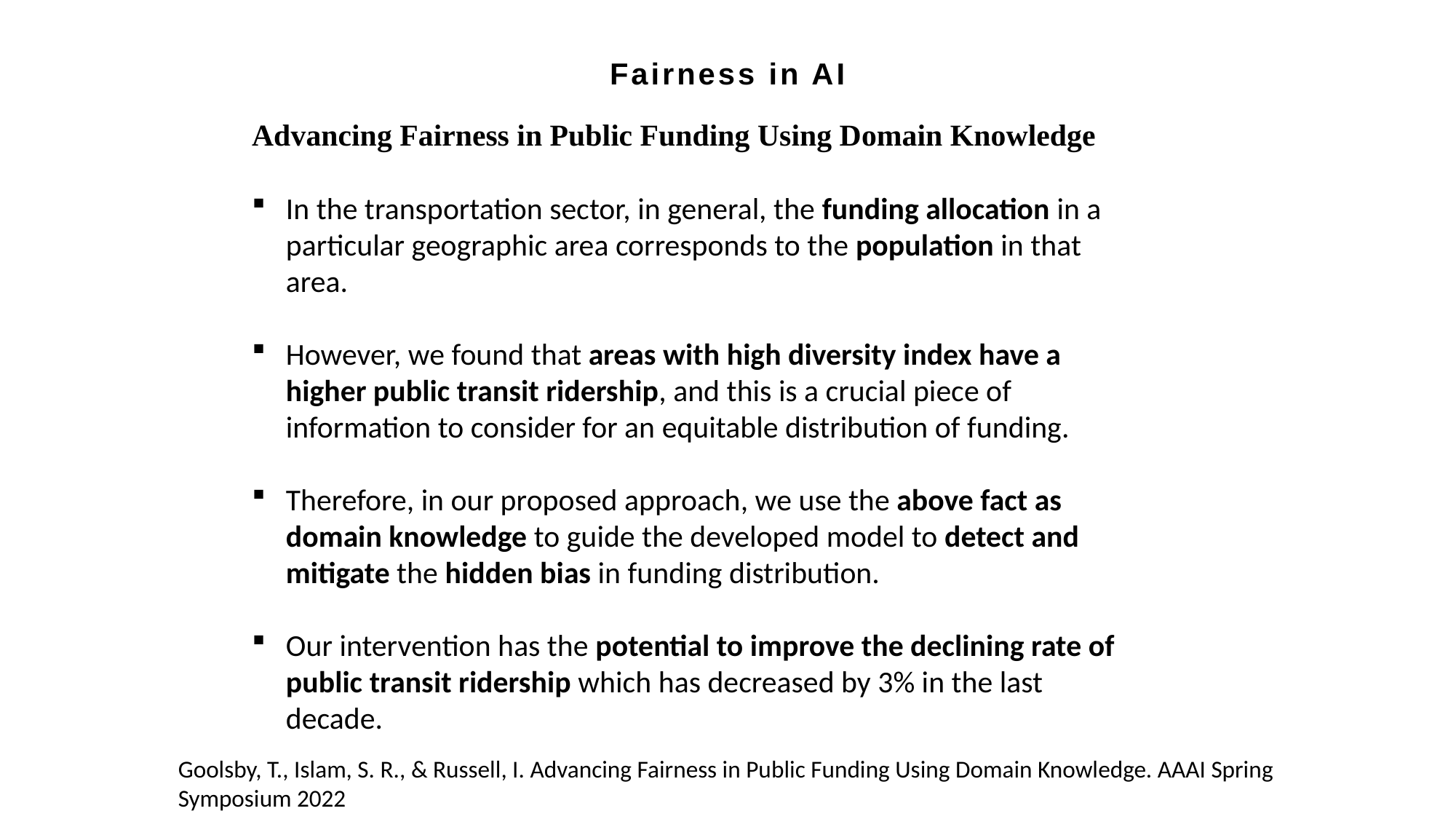

Fairness in AI
Advancing Fairness in Public Funding Using Domain Knowledge

In the transportation sector, in general, the funding allocation in a particular geographic area corresponds to the population in that area.

However, we found that areas with high diversity index have a higher public transit ridership, and this is a crucial piece of information to consider for an equitable distribution of funding.

Therefore, in our proposed approach, we use the above fact as domain knowledge to guide the developed model to detect and mitigate the hidden bias in funding distribution.

Our intervention has the potential to improve the declining rate of public transit ridership which has decreased by 3% in the last decade.

Goolsby, T., Islam, S. R., & Russell, I. Advancing Fairness in Public Funding Using Domain Knowledge. AAAI Spring Symposium 2022